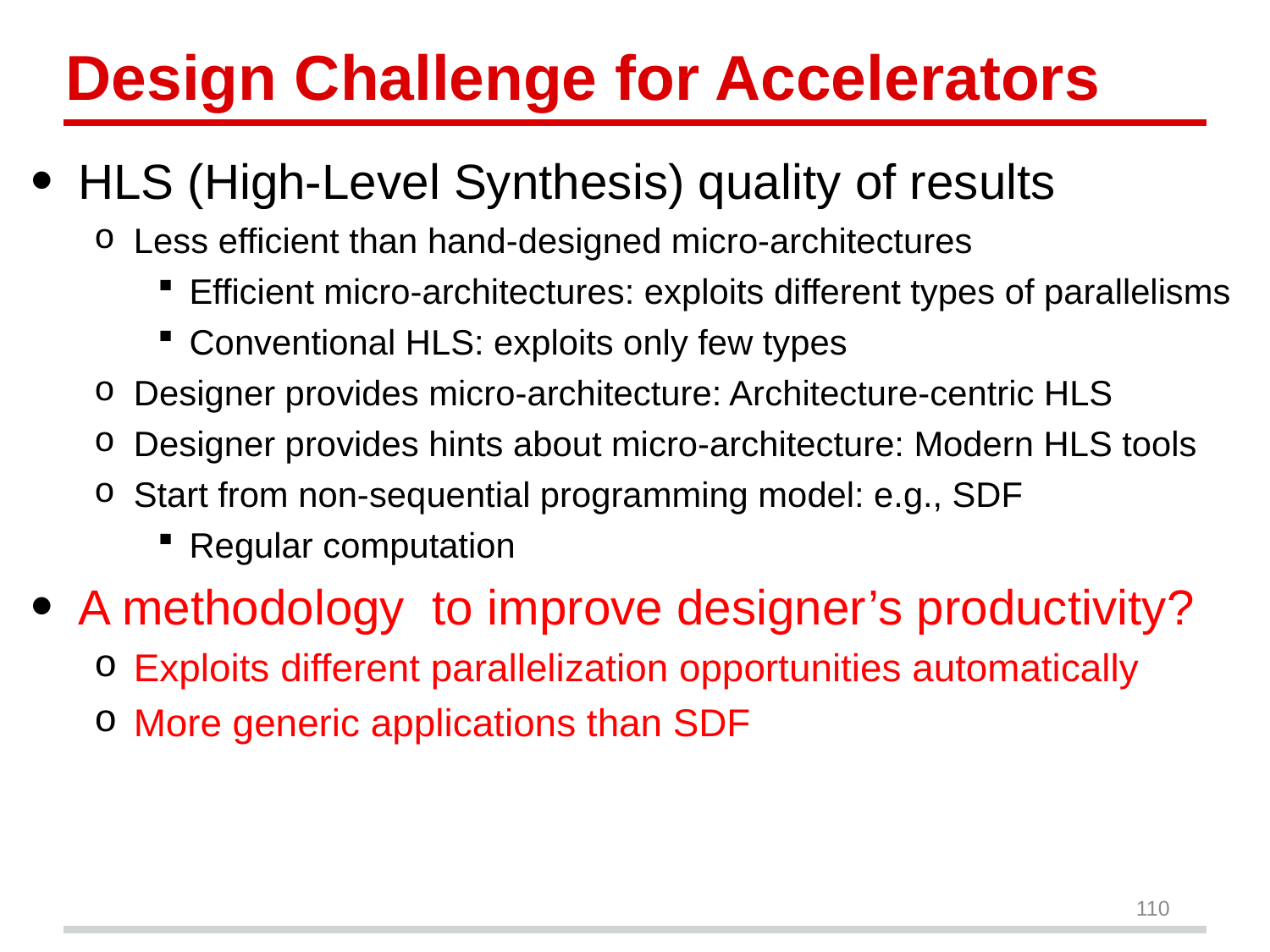

# Design Challenge for Accelerators
HLS (High-Level Synthesis) quality of results
Less efficient than hand-designed micro-architectures
Efficient micro-architectures: exploits different types of parallelisms
Conventional HLS: exploits only few types
Designer provides micro-architecture: Architecture-centric HLS
Designer provides hints about micro-architecture: Modern HLS tools
Start from non-sequential programming model: e.g., SDF
Regular computation
A methodology  to improve designer’s productivity?
Exploits different parallelization opportunities automatically
More generic applications than SDF

110